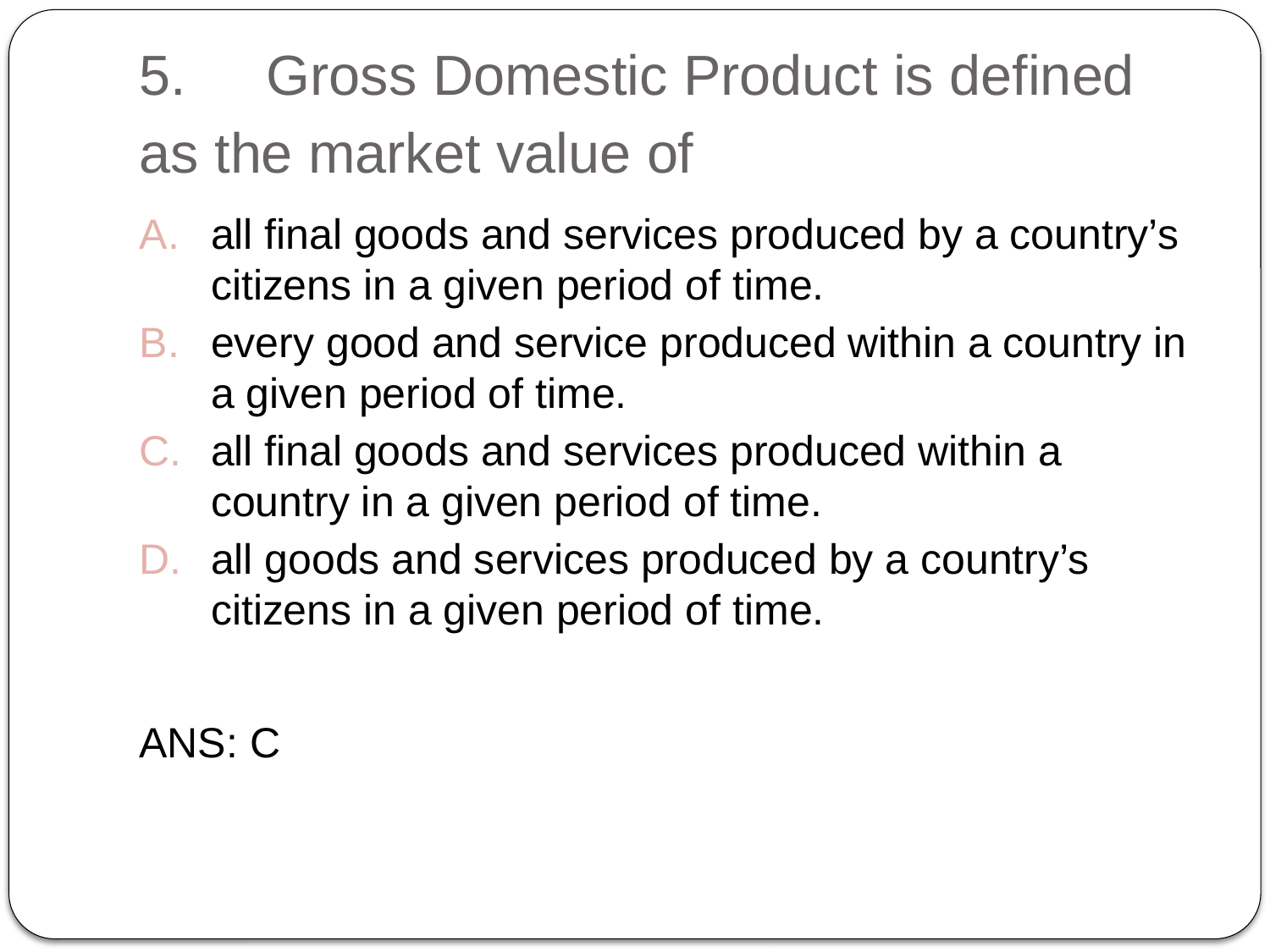

# 5.	Gross Domestic Product is defined as the market value of
all final goods and services produced by a country’s citizens in a given period of time.
every good and service produced within a country in a given period of time.
all final goods and services produced within a country in a given period of time.
all goods and services produced by a country’s citizens in a given period of time.

ANS: C